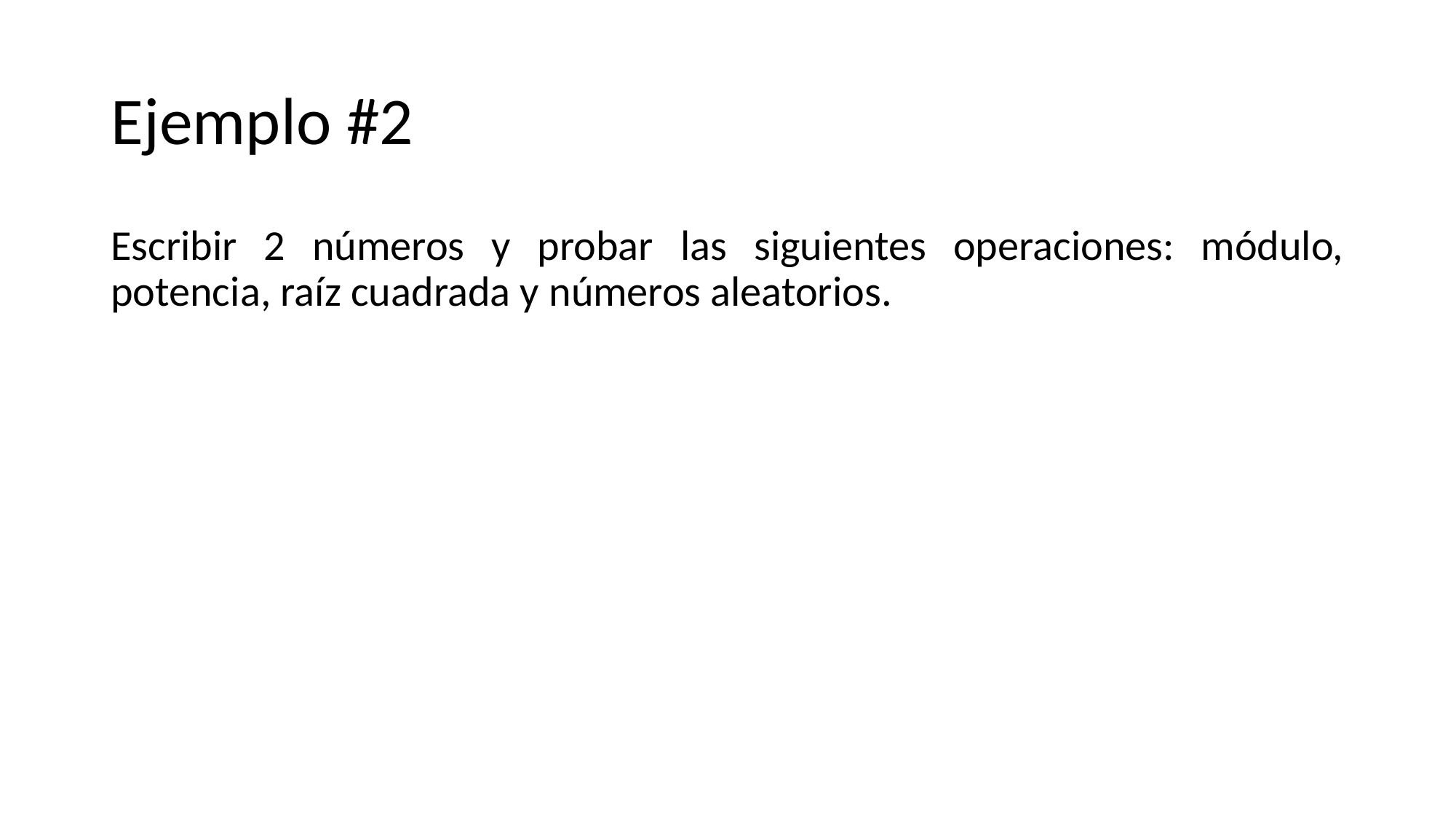

# Ejemplo #2
Escribir 2 números y probar las siguientes operaciones: módulo, potencia, raíz cuadrada y números aleatorios.